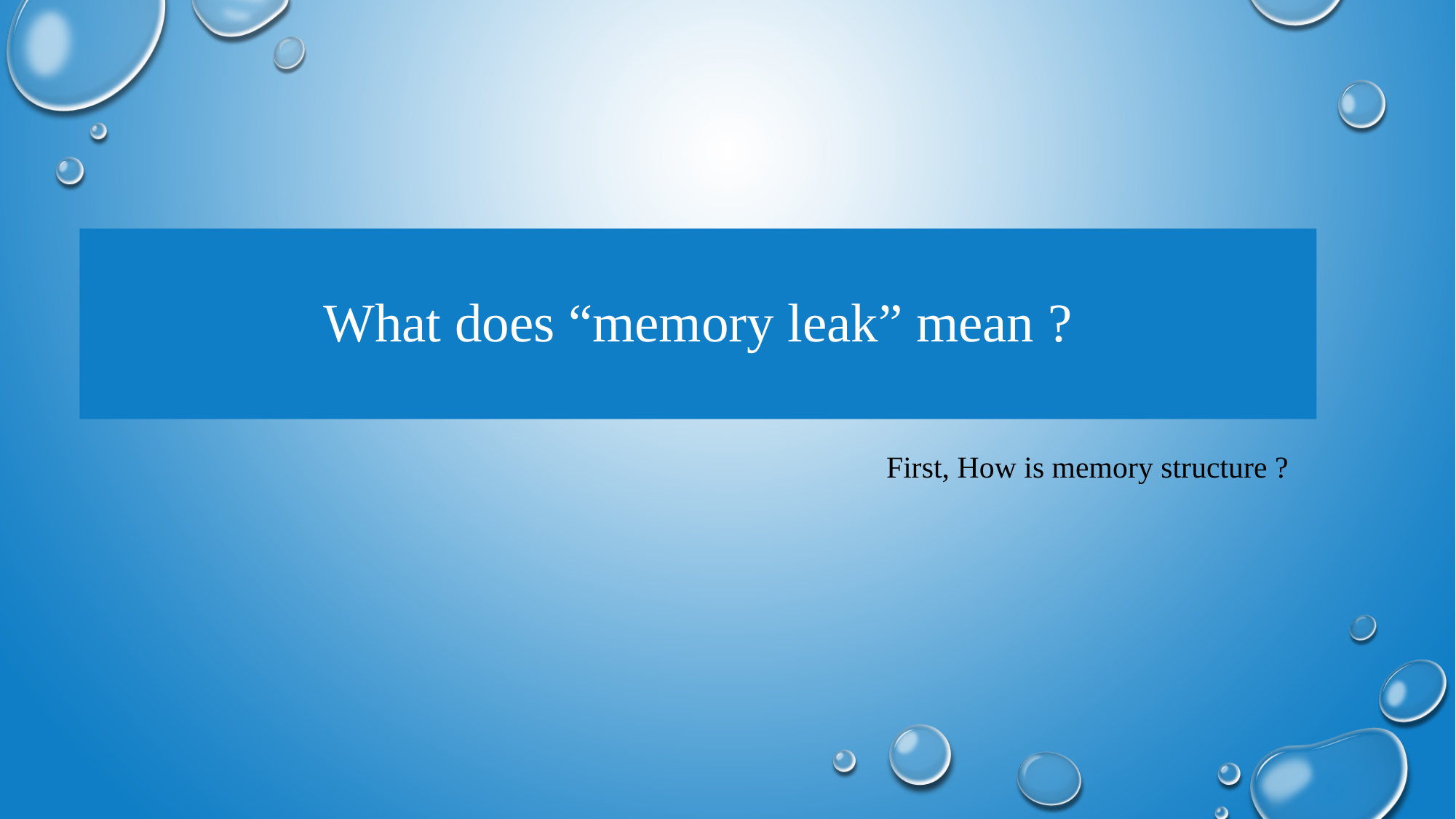

# What does “memory leak” mean ?
First, How is memory structure ?